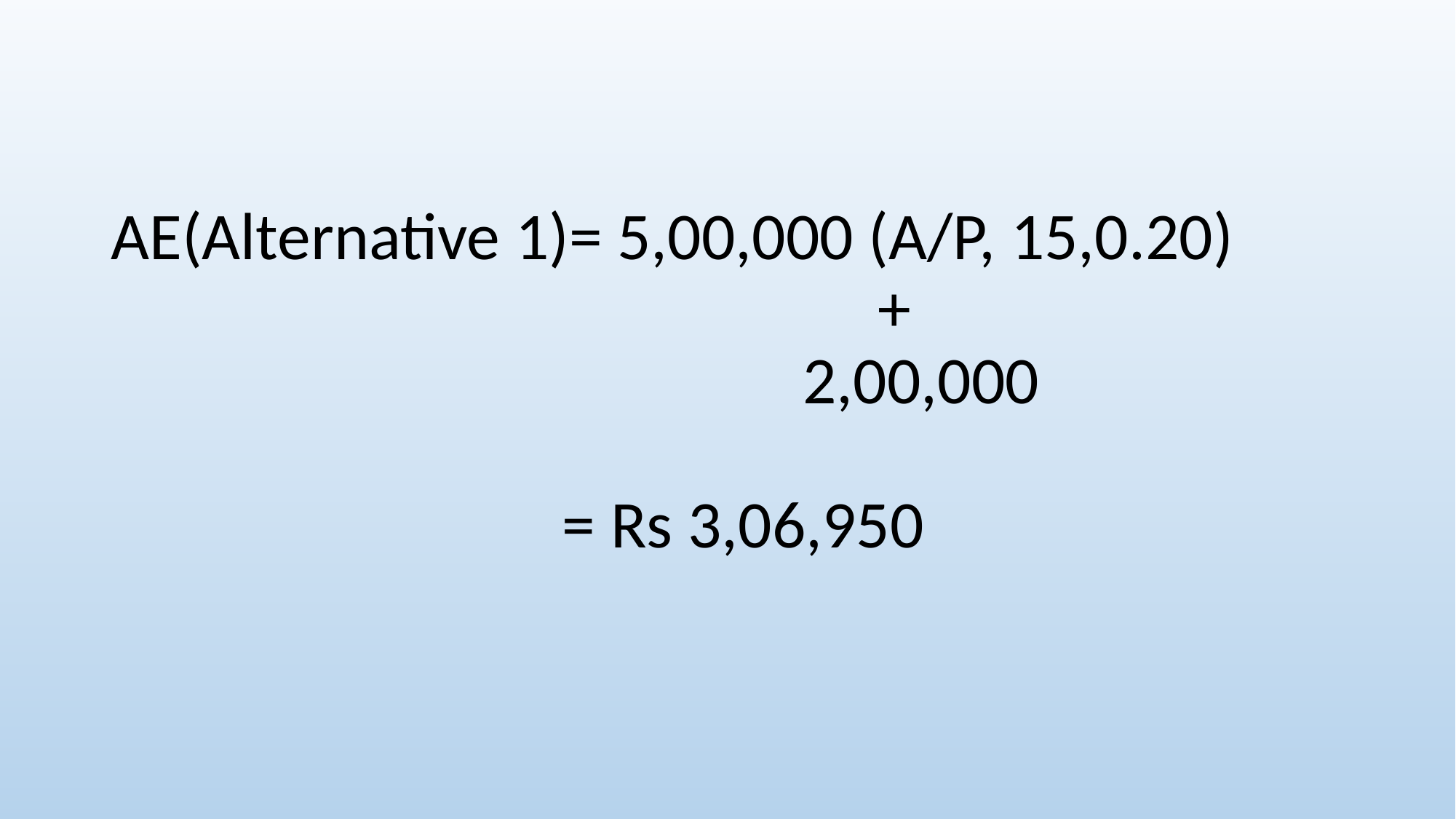

# AE(Alternative 1)= 5,00,000 (A/P, 15,0.20) + 2,00,000 = Rs 3,06,950